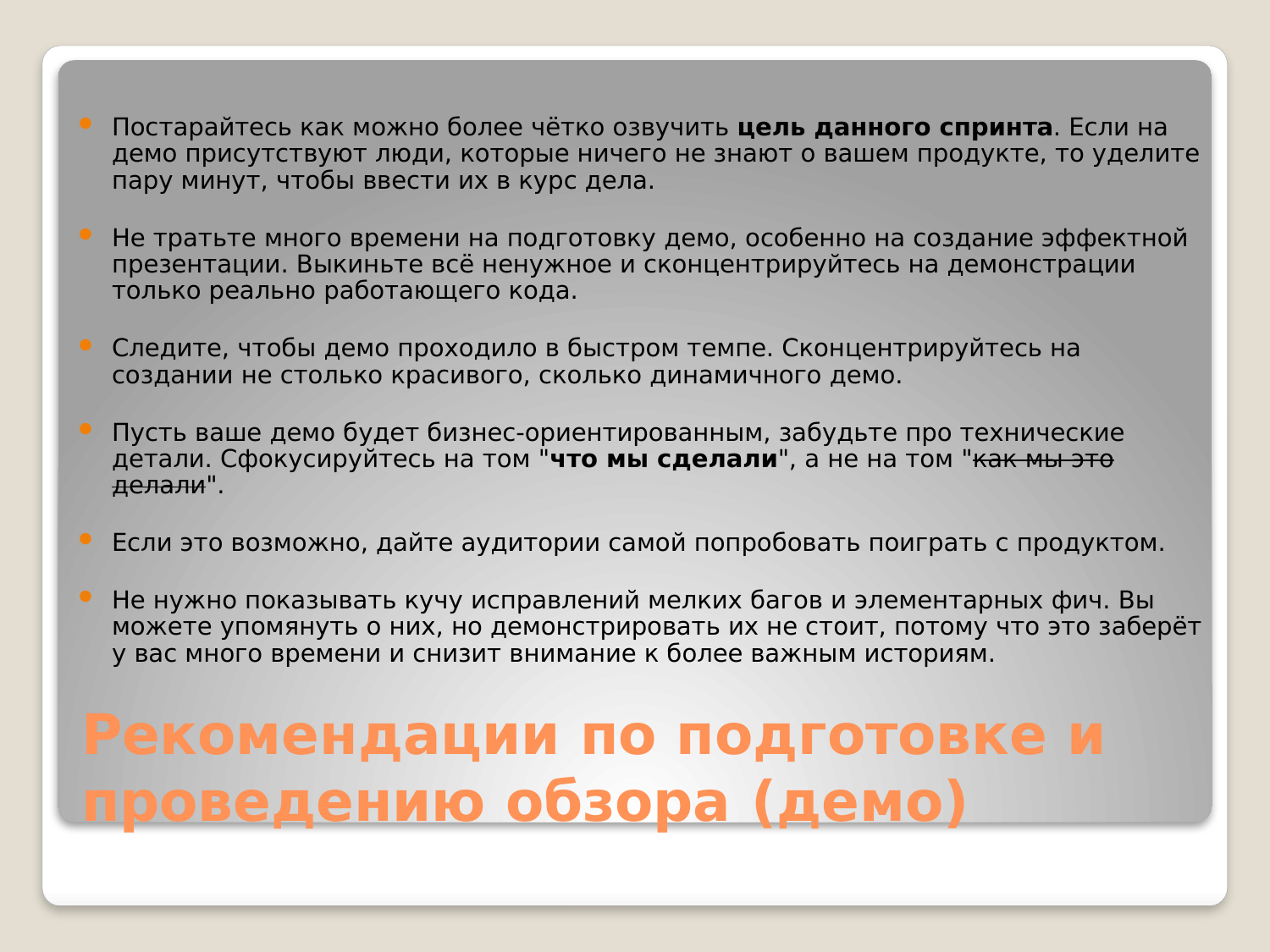

Постарайтесь как можно более чётко озвучить цель данного спринта. Если на демо присутствуют люди, которые ничего не знают о вашем продукте, то уделите пару минут, чтобы ввести их в курс дела.

Не тратьте много времени на подготовку демо, особенно на создание эффектной презентации. Выкиньте всё ненужное и сконцентрируйтесь на демонстрации только реально работающего кода.

Следите, чтобы демо проходило в быстром темпе. Сконцентрируйтесь на создании не столько красивого, сколько динамичного демо.

Пусть ваше демо будет бизнес-ориентированным, забудьте про технические детали. Сфокусируйтесь на том "что мы сделали", а не на том "как мы это делали".

Если это возможно, дайте аудитории самой попробовать поиграть с продуктом.

Не нужно показывать кучу исправлений мелких багов и элементарных фич. Вы можете упомянуть о них, но демонстрировать их не стоит, потому что это заберёт у вас много времени и снизит внимание к более важным историям.
# Рекомендации по подготовке и проведению обзора (демо)